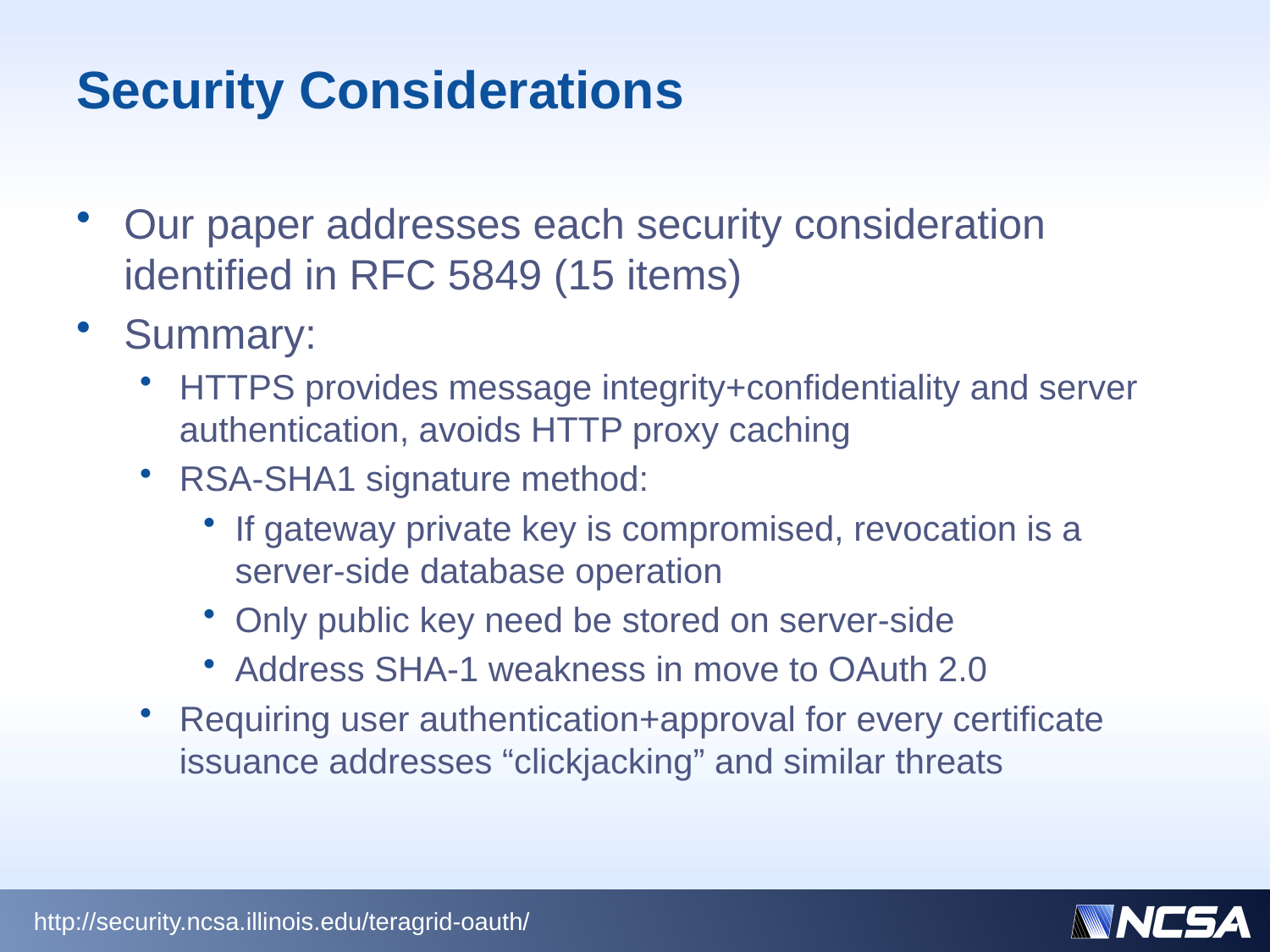

# Security Considerations
Our paper addresses each security consideration identified in RFC 5849 (15 items)
Summary:
HTTPS provides message integrity+confidentiality and server authentication, avoids HTTP proxy caching
RSA-SHA1 signature method:
If gateway private key is compromised, revocation is a server-side database operation
Only public key need be stored on server-side
Address SHA-1 weakness in move to OAuth 2.0
Requiring user authentication+approval for every certificate issuance addresses “clickjacking” and similar threats

http://security.ncsa.illinois.edu/teragrid-oauth/